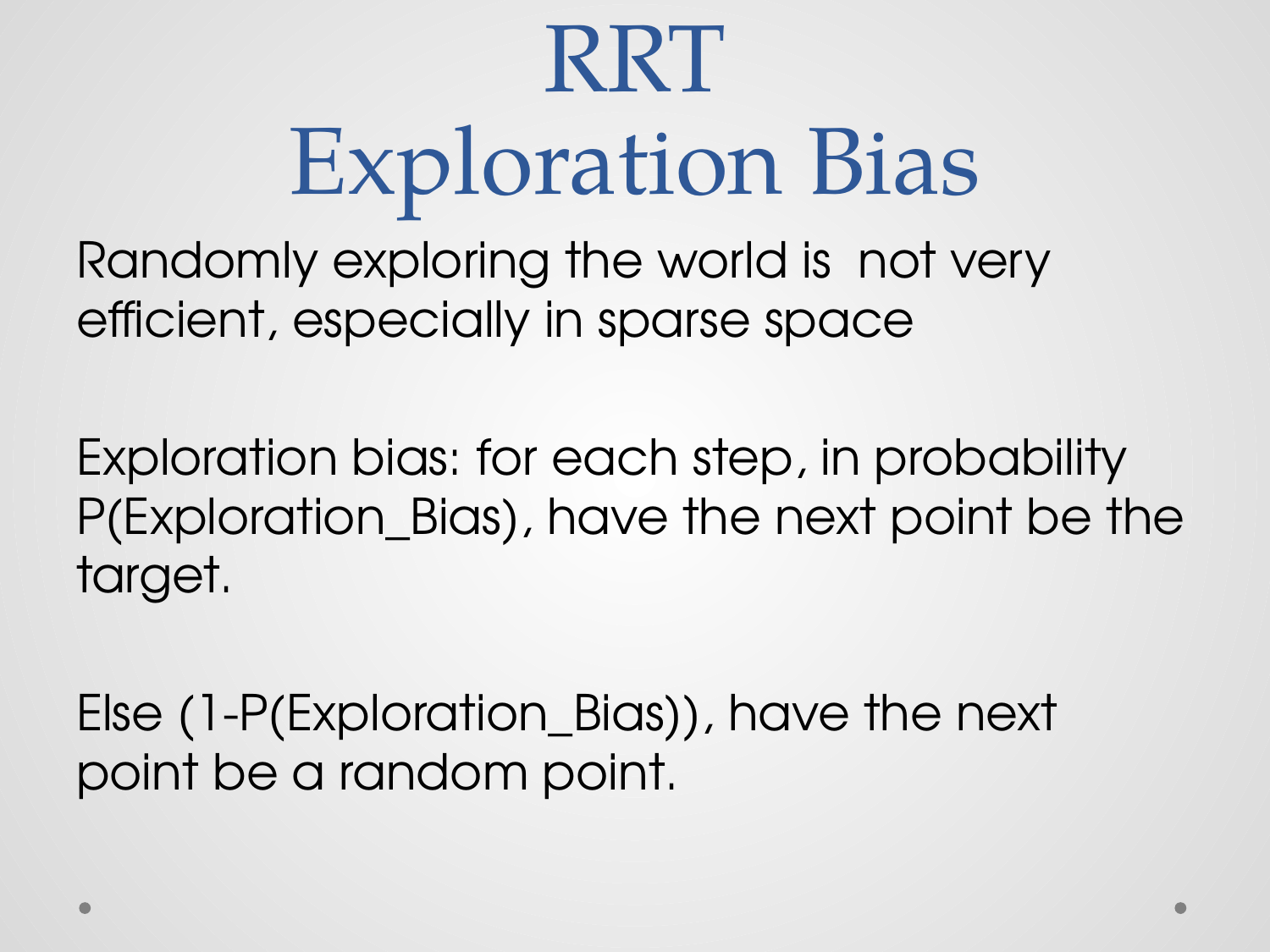

# RRT Exploration Bias
Randomly exploring the world is  not very efficient, especially in sparse space

Exploration bias: for each step, in probability P(Exploration_Bias), have the next point be the target.

Else (1-P(Exploration_Bias)), have the next point be a random point.